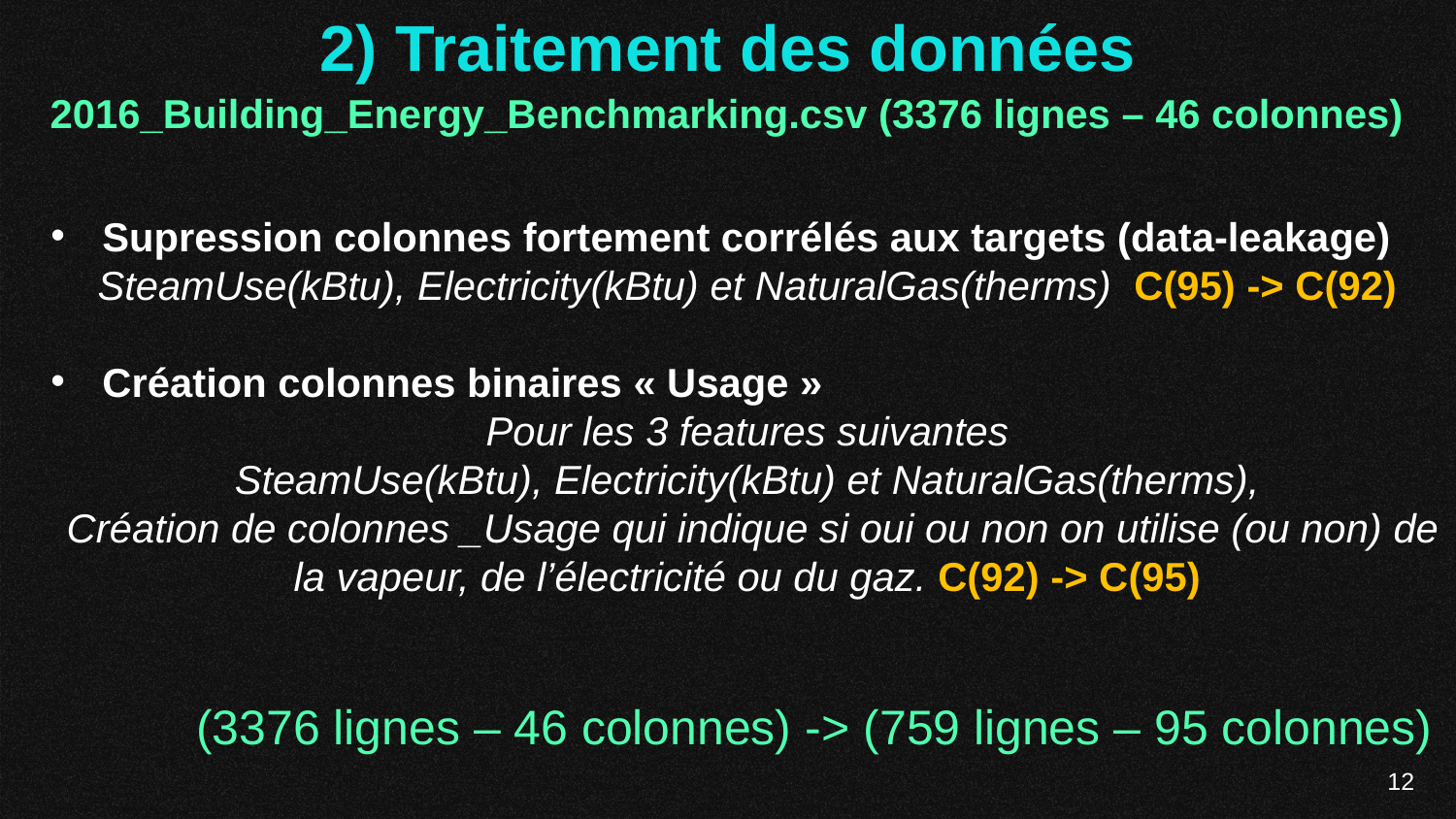

2) Traitement des données
2016_Building_Energy_Benchmarking.csv (3376 lignes – 46 colonnes)

Supression colonnes fortement corrélés aux targets (data-leakage)
SteamUse(kBtu), Electricity(kBtu) et NaturalGas(therms)  C(95) -> C(92)

Création colonnes binaires « Usage »
Pour les 3 features suivantes
SteamUse(kBtu), Electricity(kBtu) et NaturalGas(therms),
Création de colonnes _Usage qui indique si oui ou non on utilise (ou non) de la vapeur, de l’électricité ou du gaz. C(92) -> C(95)

(3376 lignes – 46 colonnes) -> (759 lignes – 95 colonnes)